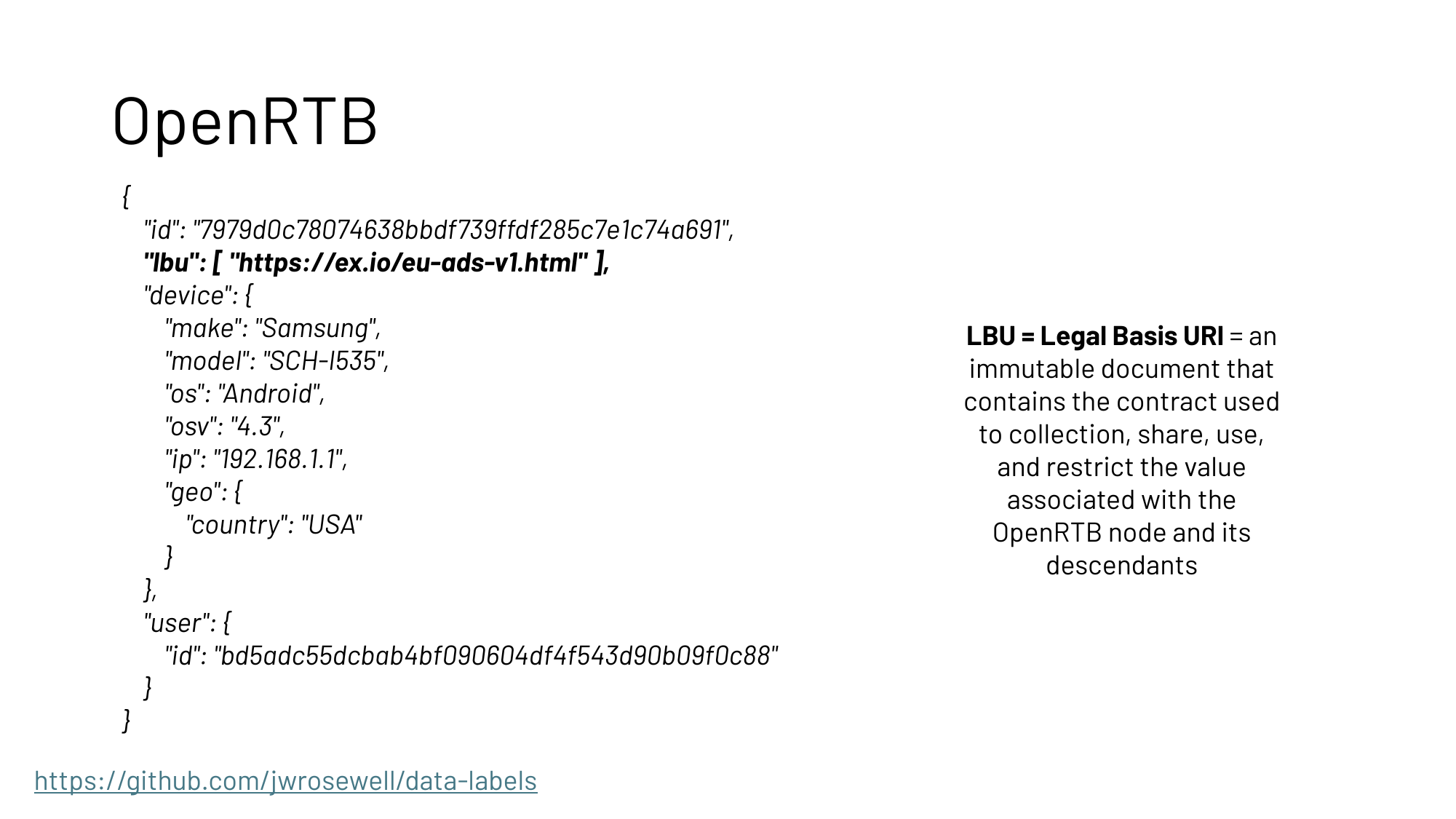

# OpenRTB
{
    "id": "7979d0c78074638bbdf739ffdf285c7e1c74a691",
    "lbu": [ "https://ex.io/eu-ads-v1.html" ],
    "device": {
        "make": "Samsung",
        "model": "SCH-I535",
        "os": "Android",
        "osv": "4.3",
        "ip": "192.168.1.1",
        "geo": {
            "country": "USA"
        }
    },
    "user": {
        "id": "bd5adc55dcbab4bf090604df4f543d90b09f0c88"
    }
}
LBU = Legal Basis URI = an immutable document that contains the contract used to collection, share, use, and restrict the value associated with the OpenRTB node and its descendants